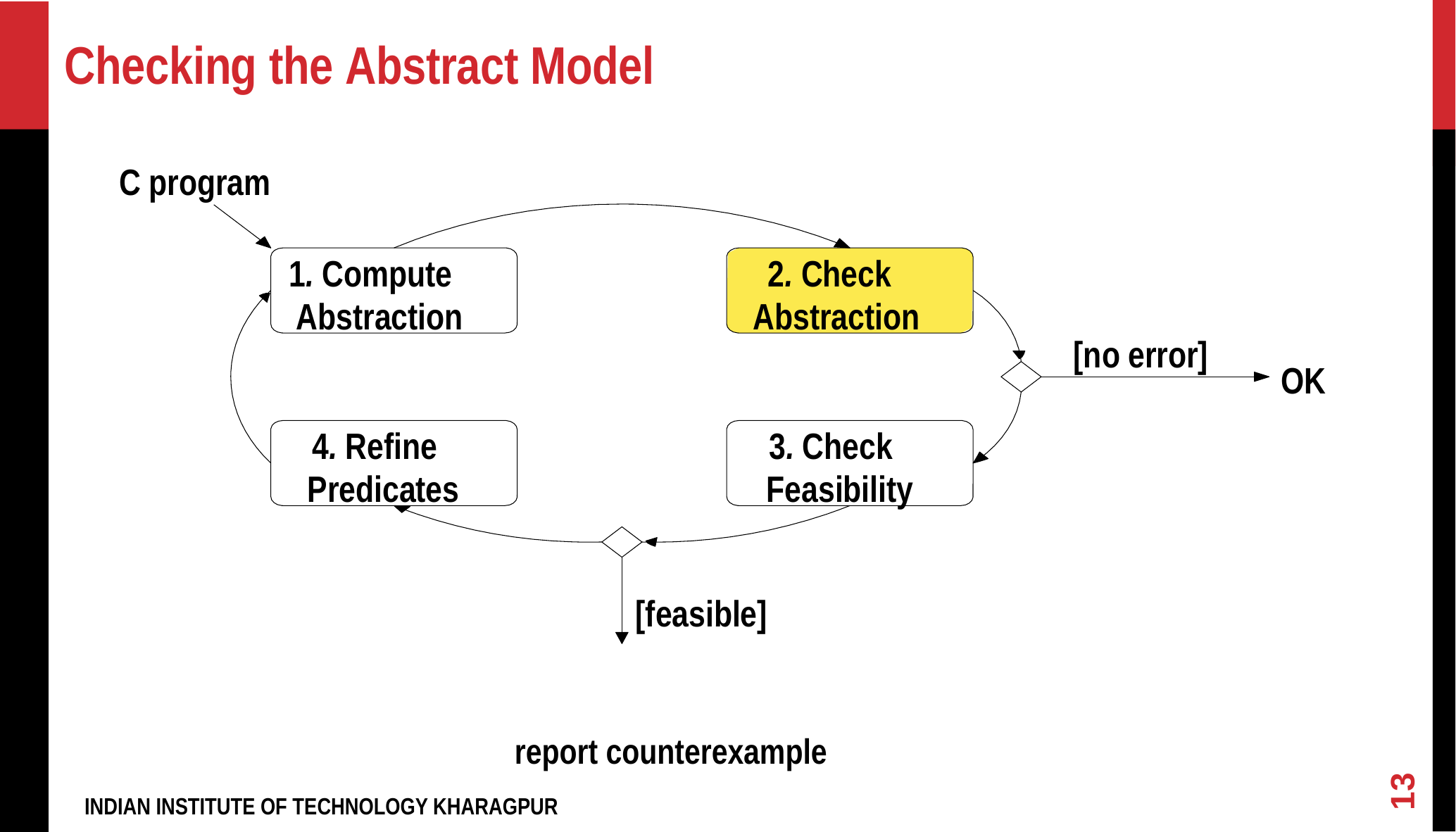

# Checking the Abstract Model
C program

1. Compute Abstraction
2. Check Abstraction

[no error]

OK

4. Refine Predicates
3. Check Feasibility

[feasible]

report counterexample
13
INDIAN INSTITUTE OF TECHNOLOGY KHARAGPUR